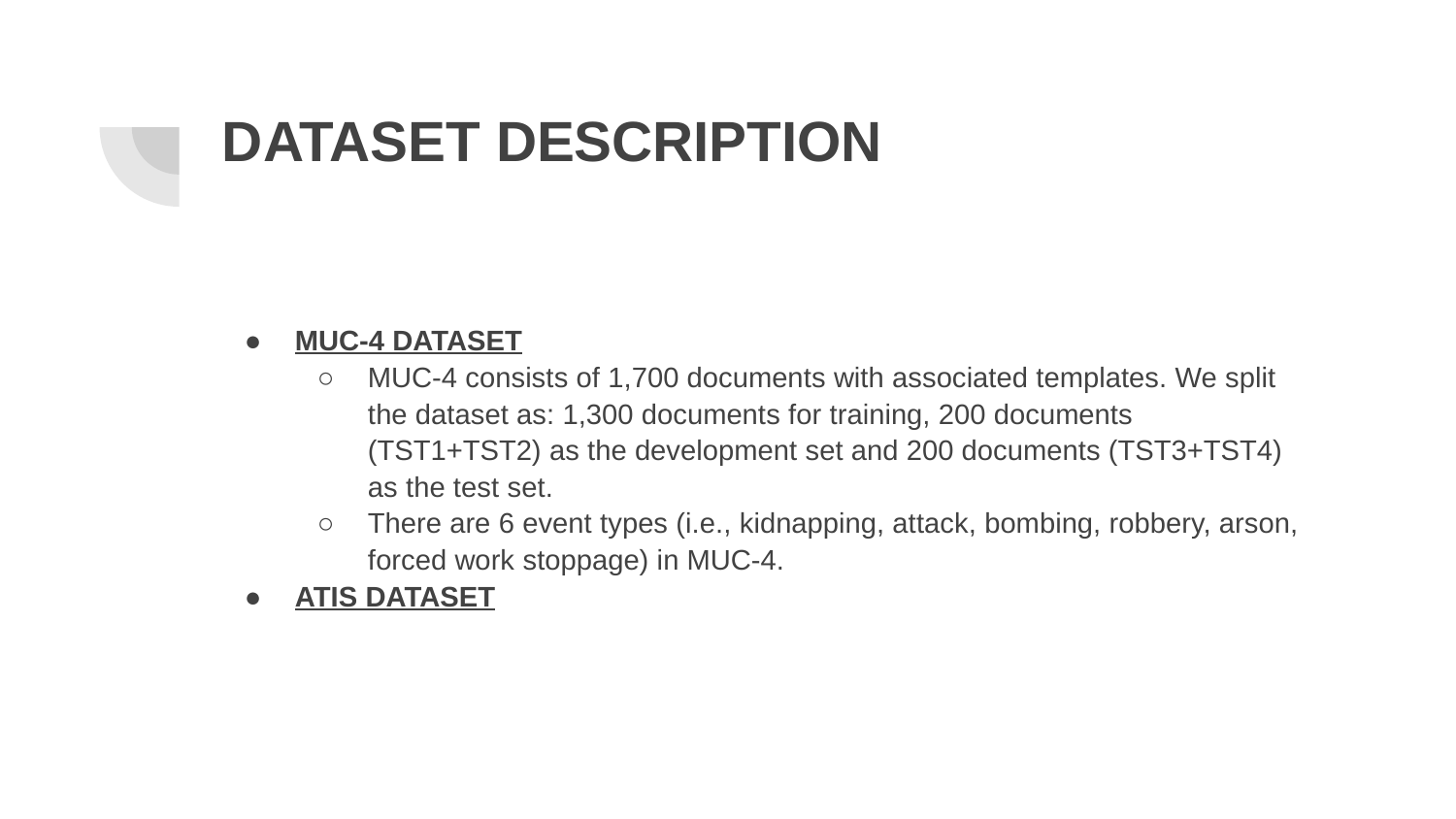

# DATASET DESCRIPTION
MUC-4 DATASET
MUC-4 consists of 1,700 documents with associated templates. We split the dataset as: 1,300 documents for training, 200 documents (TST1+TST2) as the development set and 200 documents (TST3+TST4) as the test set.
There are 6 event types (i.e., kidnapping, attack, bombing, robbery, arson, forced work stoppage) in MUC-4.
ATIS DATASET